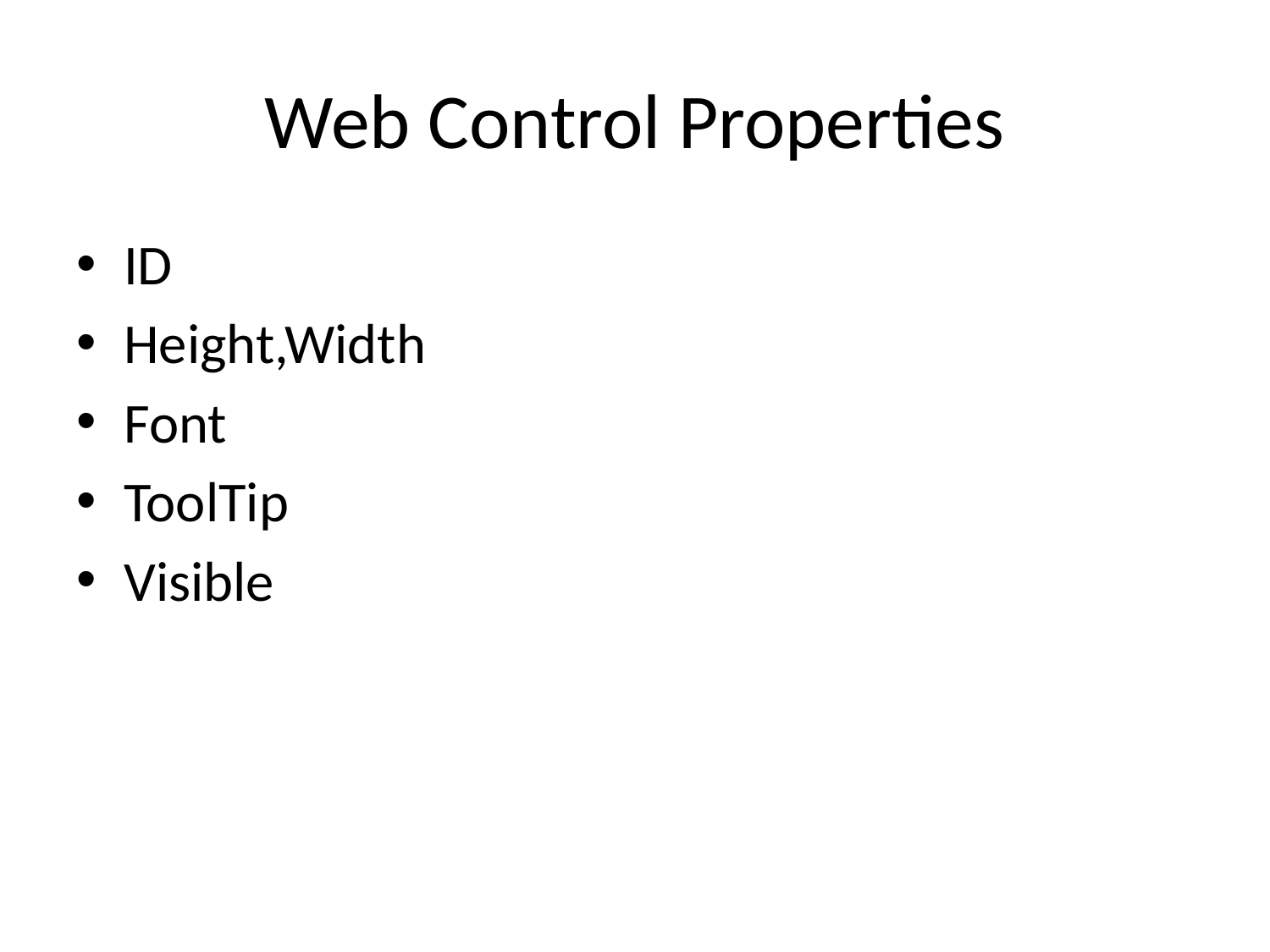

# Web Control Properties
ID
Height,Width
Font
ToolTip
Visible